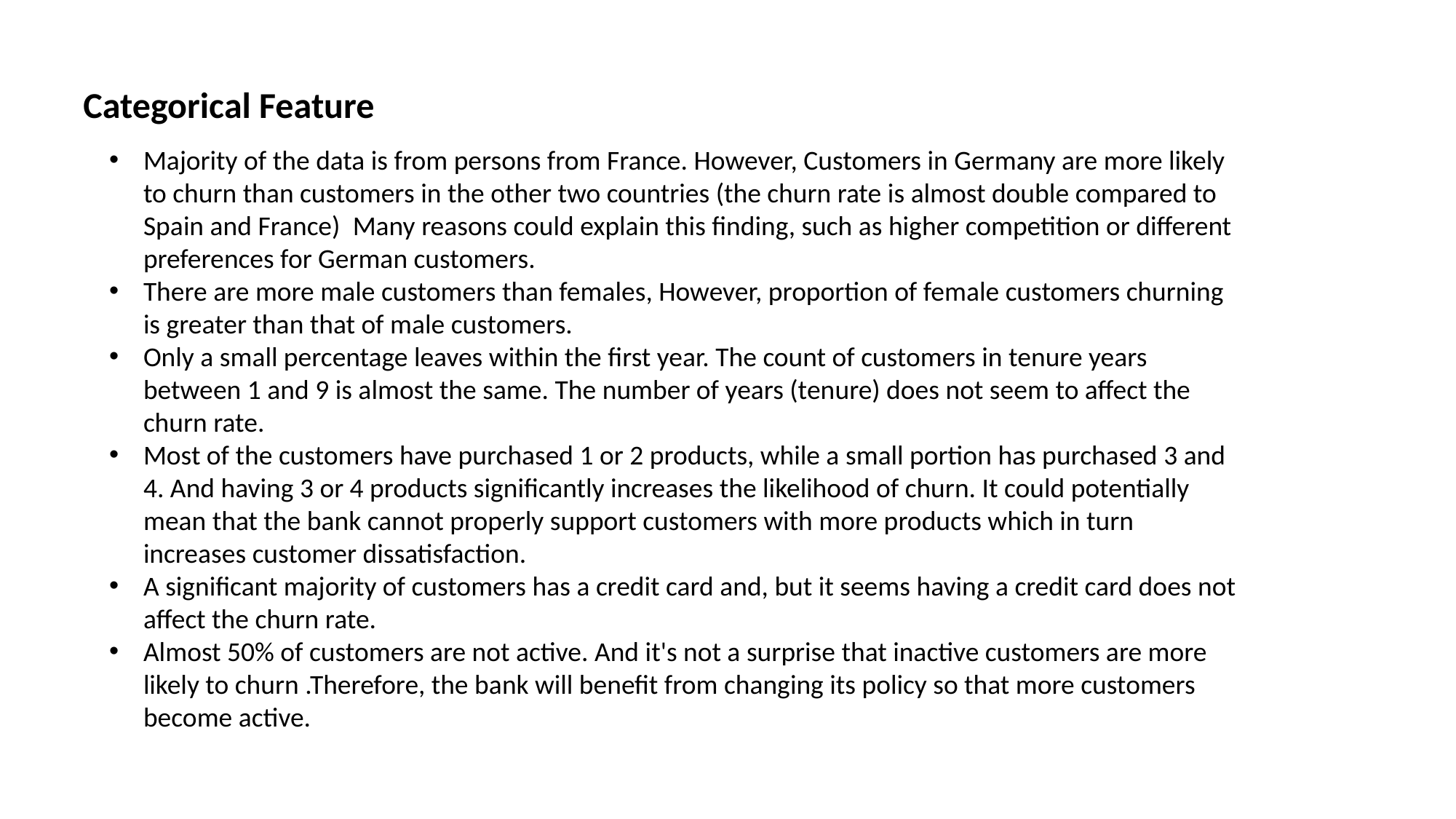

# Categorical Feature
Majority of the data is from persons from France. However, Customers in Germany are more likely to churn than customers in the other two countries (the churn rate is almost double compared to Spain and France)  Many reasons could explain this finding, such as higher competition or different preferences for German customers.
There are more male customers than females, However, proportion of female customers churning is greater than that of male customers.
Only a small percentage leaves within the first year. The count of customers in tenure years between 1 and 9 is almost the same. The number of years (tenure) does not seem to affect the churn rate.
Most of the customers have purchased 1 or 2 products, while a small portion has purchased 3 and 4. And having 3 or 4 products significantly increases the likelihood of churn. It could potentially mean that the bank cannot properly support customers with more products which in turn increases customer dissatisfaction.
A significant majority of customers has a credit card and, but it seems having a credit card does not affect the churn rate.
Almost 50% of customers are not active. And it's not a surprise that inactive customers are more likely to churn .Therefore, the bank will benefit from changing its policy so that more customers become active.